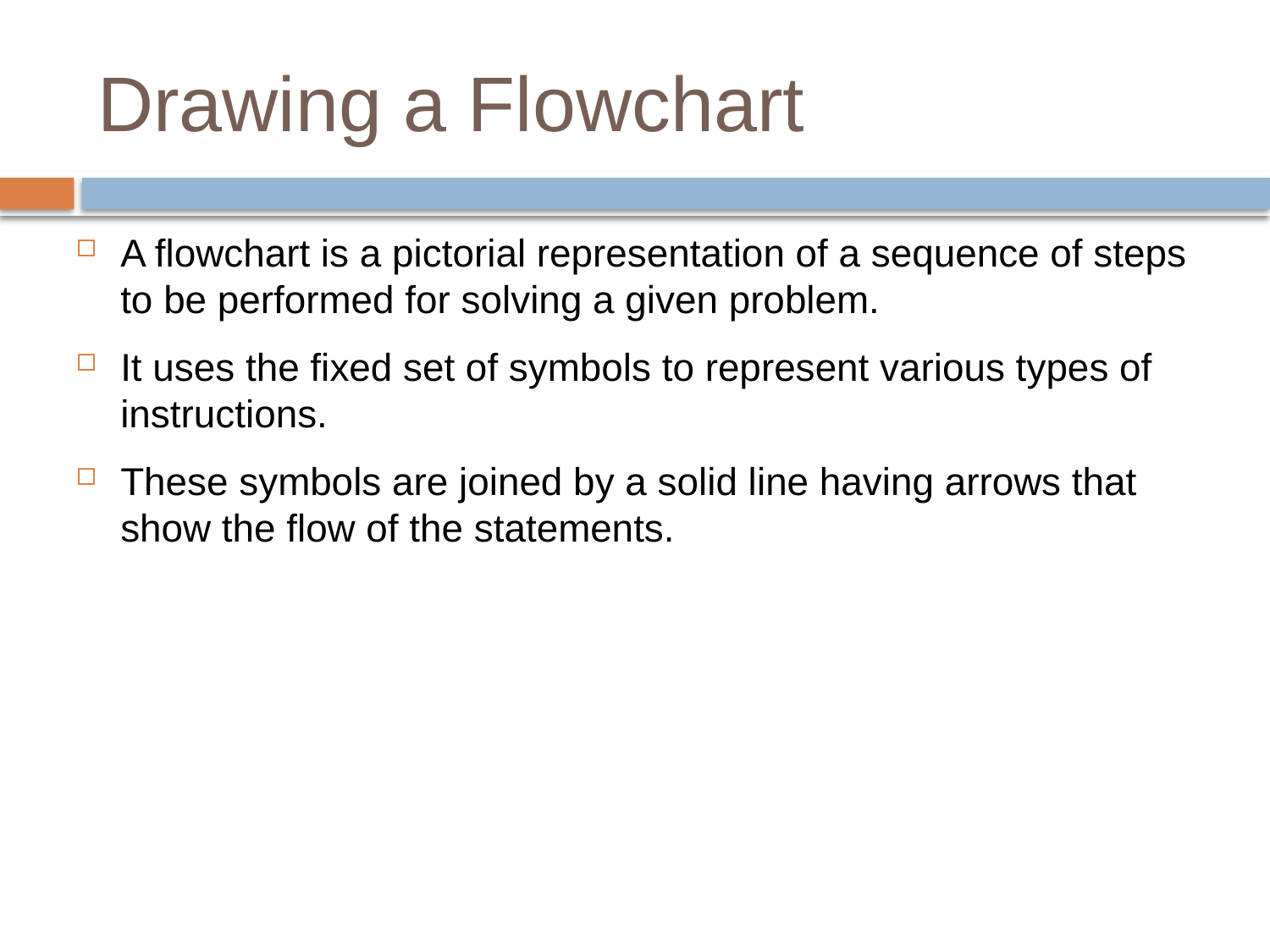

# Drawing a Flowchart
A flowchart is a pictorial representation of a sequence of steps to be performed for solving a given problem.
It uses the fixed set of symbols to represent various types of instructions.
These symbols are joined by a solid line having arrows that show the flow of the statements.